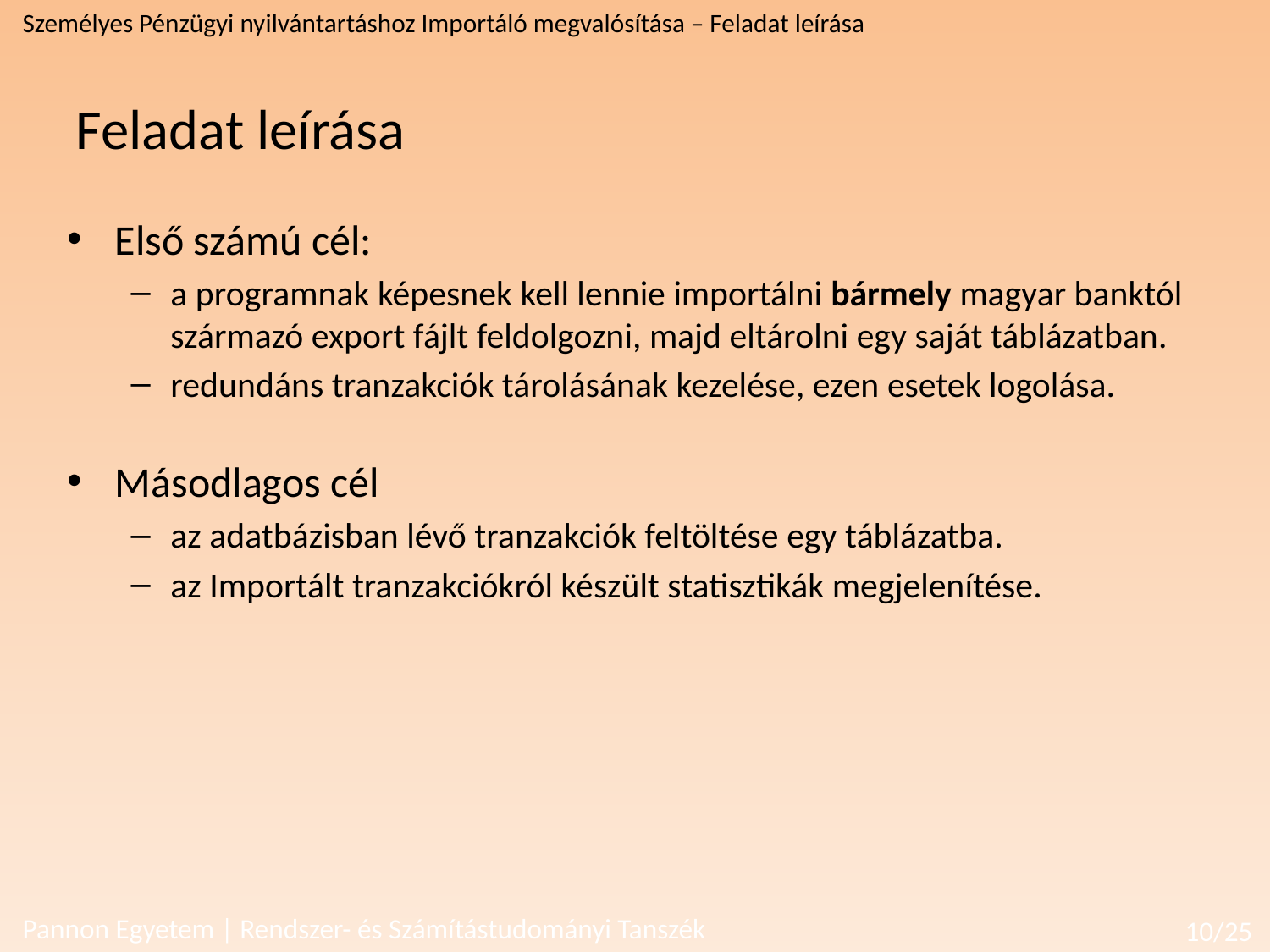

Személyes Pénzügyi nyilvántartáshoz Importáló megvalósítása – Feladat leírása
Feladat leírása
Első számú cél:
a programnak képesnek kell lennie importálni bármely magyar banktól származó export fájlt feldolgozni, majd eltárolni egy saját táblázatban.
redundáns tranzakciók tárolásának kezelése, ezen esetek logolása.

Másodlagos cél
az adatbázisban lévő tranzakciók feltöltése egy táblázatba.
az Importált tranzakciókról készült statisztikák megjelenítése.
Pannon Egyetem | Rendszer- és Számítástudományi Tanszék
10/25